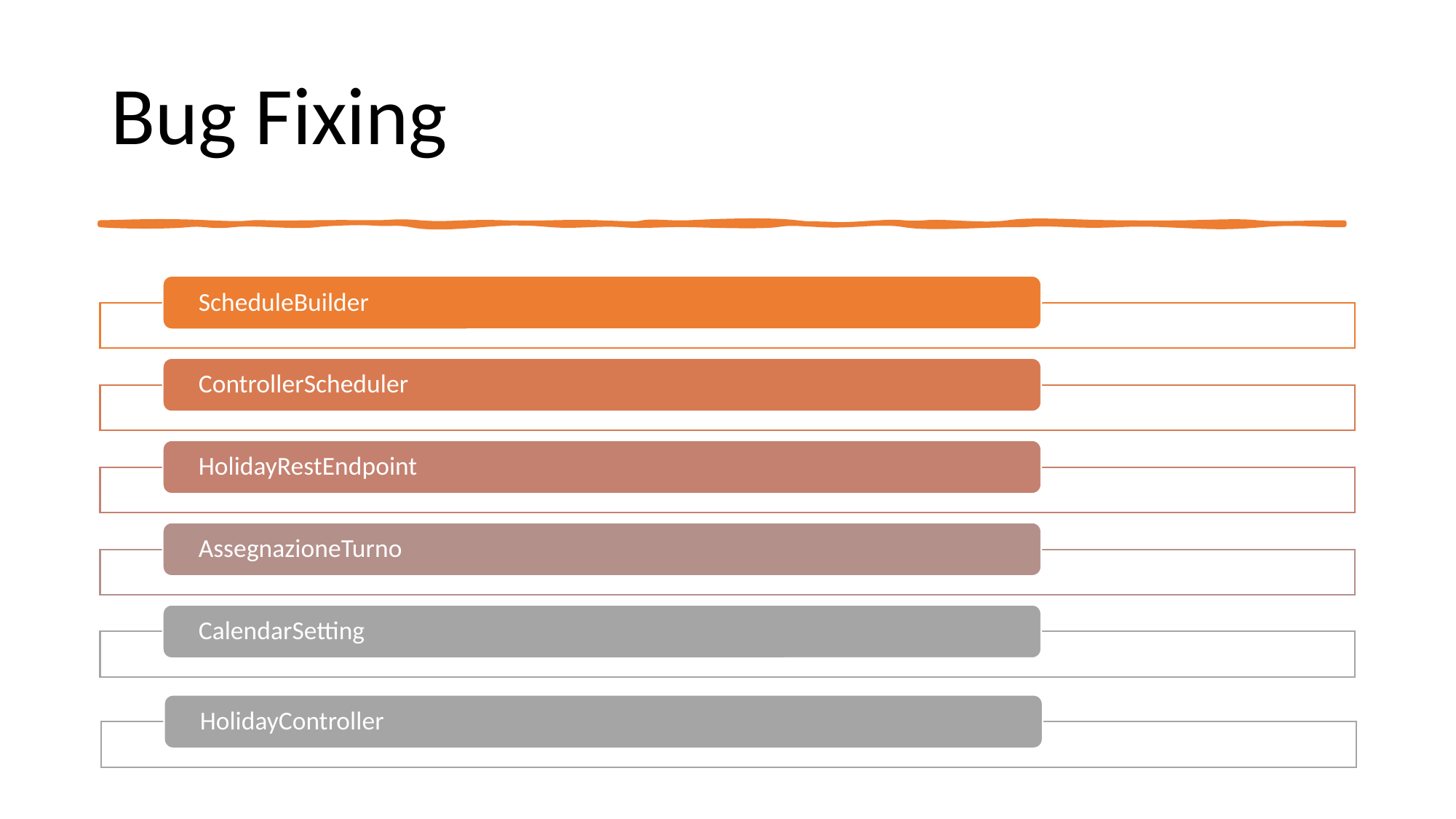

# Bug Fixing

ScheduleBuilder

ControllerScheduler

HolidayRestEndpoint

AssegnazioneTurno

CalendarSetting

HolidayController